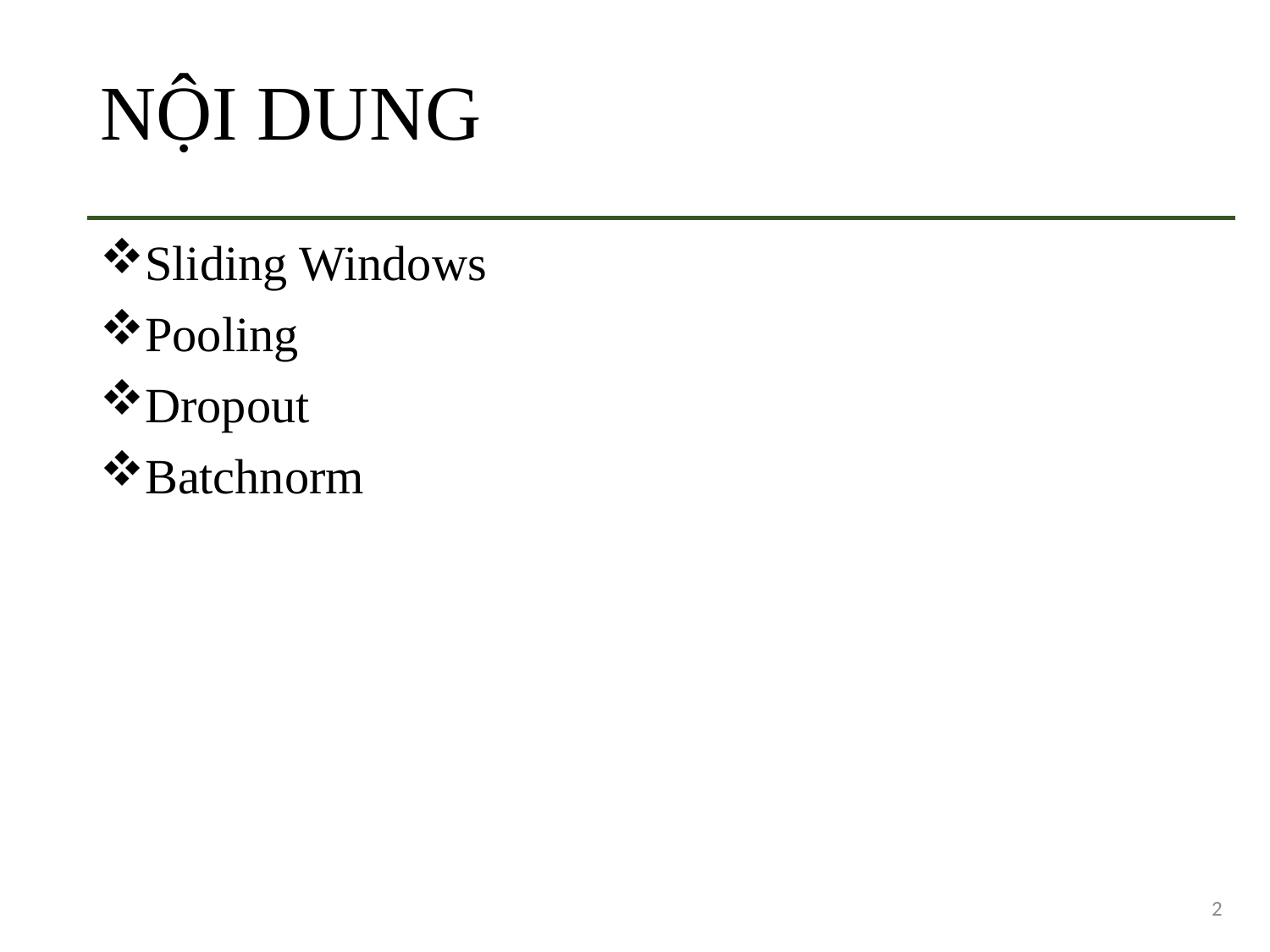

# NỘI DUNG
Sliding Windows
Pooling
Dropout
Batchnorm
2